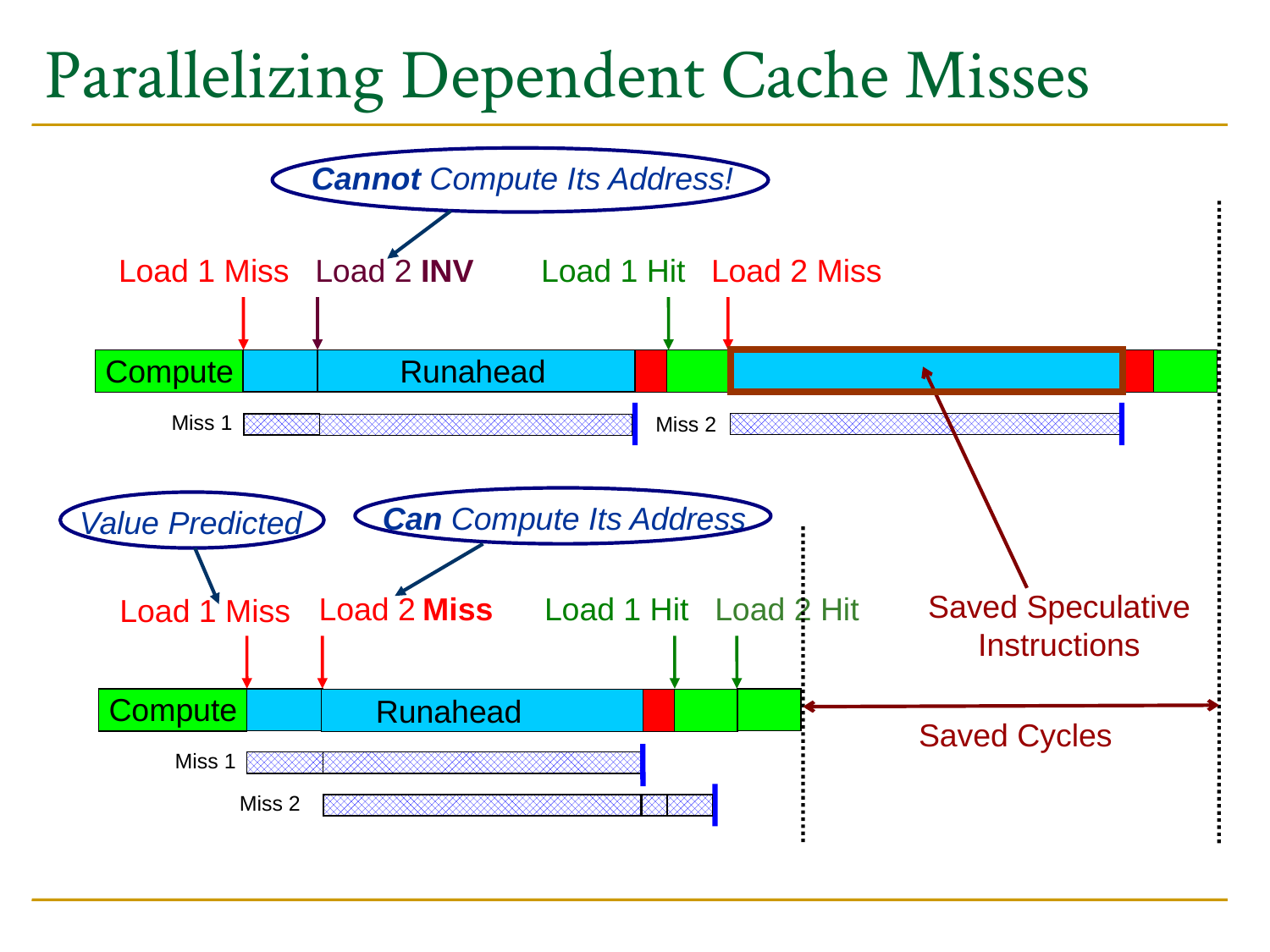

# Parallelizing Dependent Cache Misses

Cannot Compute Its Address!

Load 1 Miss
Load 2 INV
Load 1 Hit
Load 2 Miss

Runahead
Compute

Miss 1

Miss 2

Can Compute Its Address

Value Predicted

Saved Speculative Instructions
Miss
Load 2
Load 1 Hit
Load 2 Hit
Load 1 Miss

Compute
Runahead

Saved Cycles
Miss 1

Miss 2